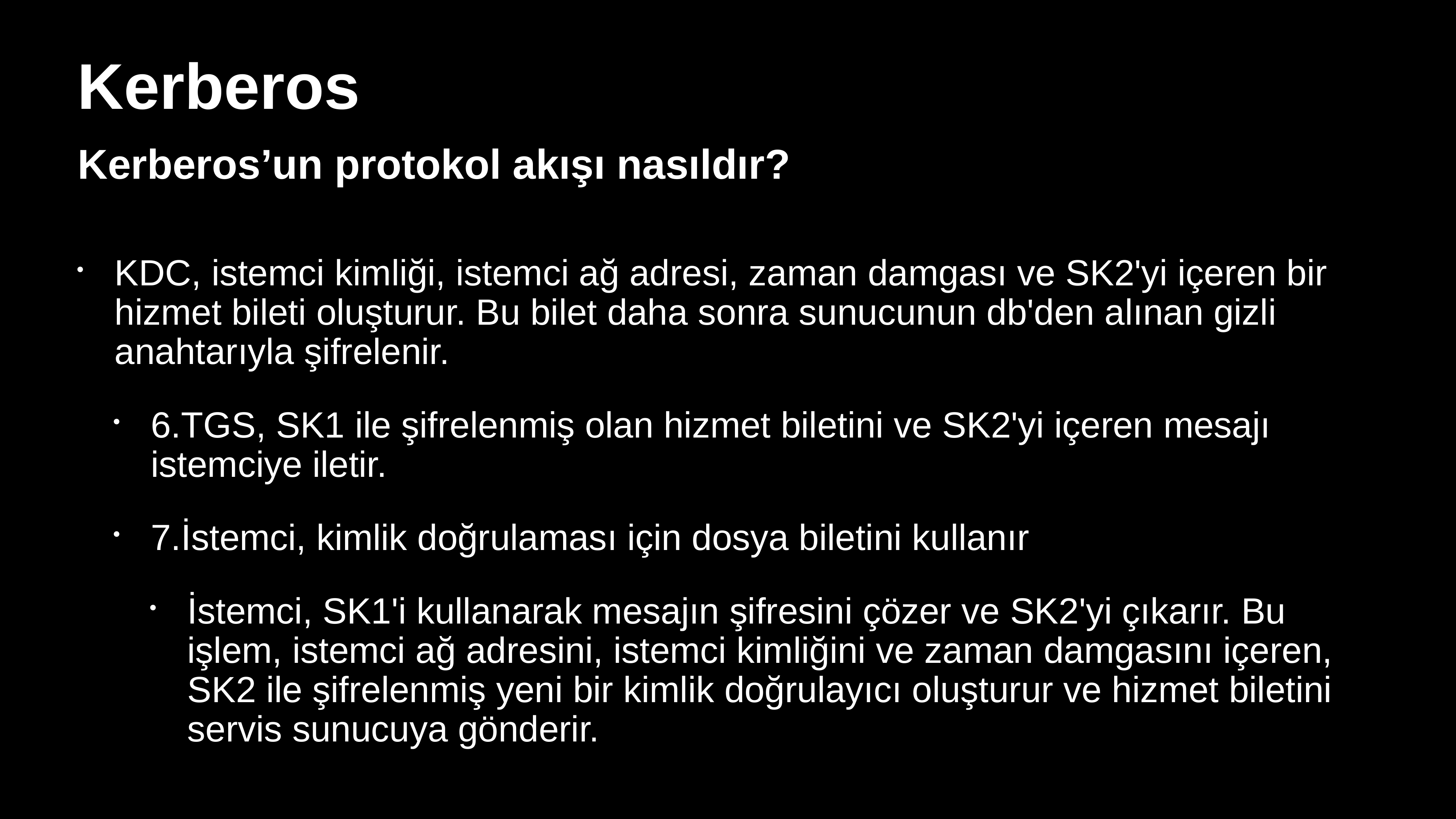

Kerberos
Kerberos’un protokol akışı nasıldır?
KDC, istemci kimliği, istemci ağ adresi, zaman damgası ve SK2'yi içeren bir hizmet bileti oluşturur. Bu bilet daha sonra sunucunun db'den alınan gizli anahtarıyla şifrelenir.
6.TGS, SK1 ile şifrelenmiş olan hizmet biletini ve SK2'yi içeren mesajı istemciye iletir.
7.İstemci, kimlik doğrulaması için dosya biletini kullanır
İstemci, SK1'i kullanarak mesajın şifresini çözer ve SK2'yi çıkarır. Bu işlem, istemci ağ adresini, istemci kimliğini ve zaman damgasını içeren, SK2 ile şifrelenmiş yeni bir kimlik doğrulayıcı oluşturur ve hizmet biletini servis sunucuya gönderir.